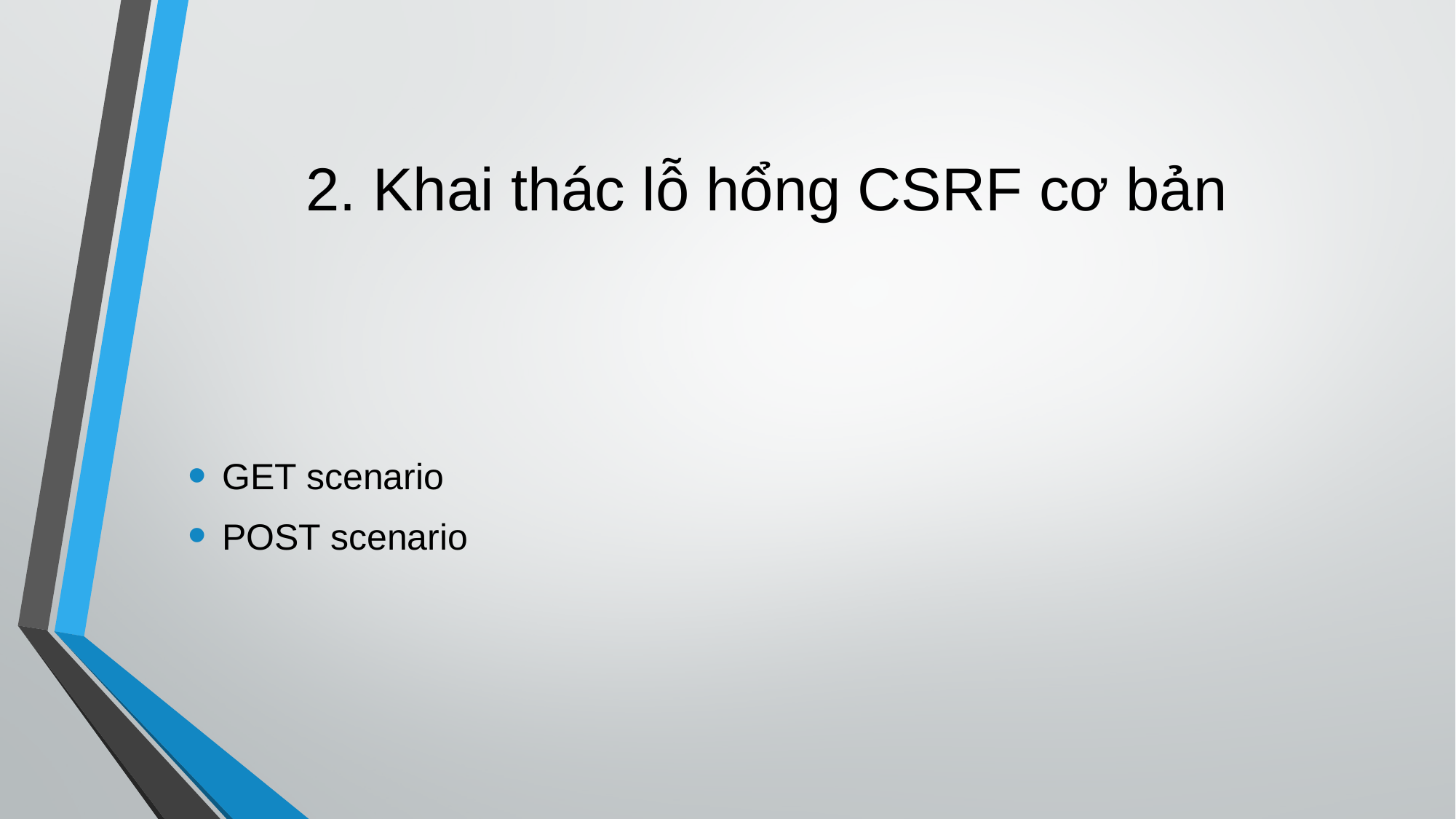

# 2. Khai thác lỗ hổng CSRF cơ bản
GET scenario
POST scenario